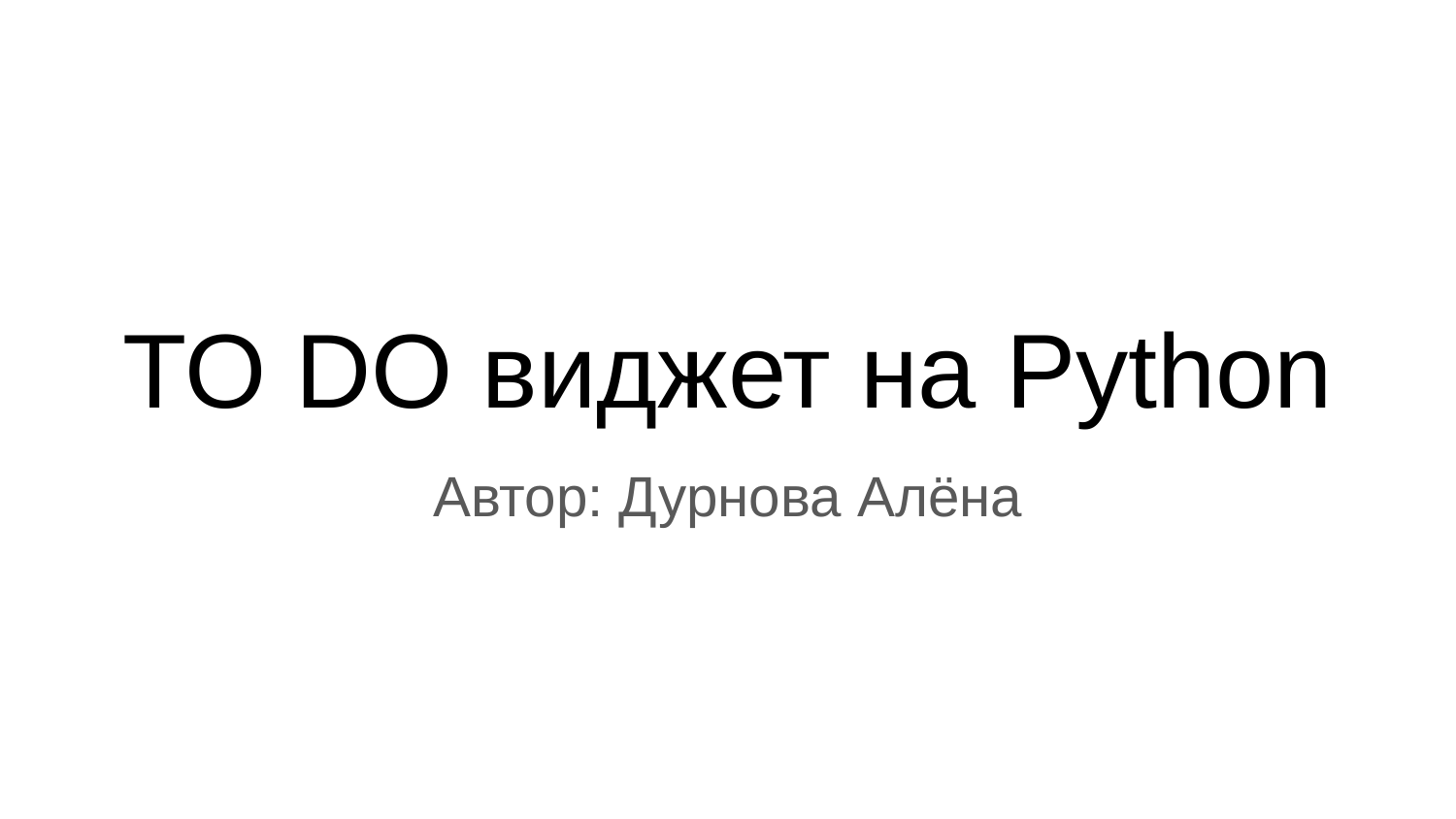

# TO DO виджет на Python
Автор: Дурнова Алёна